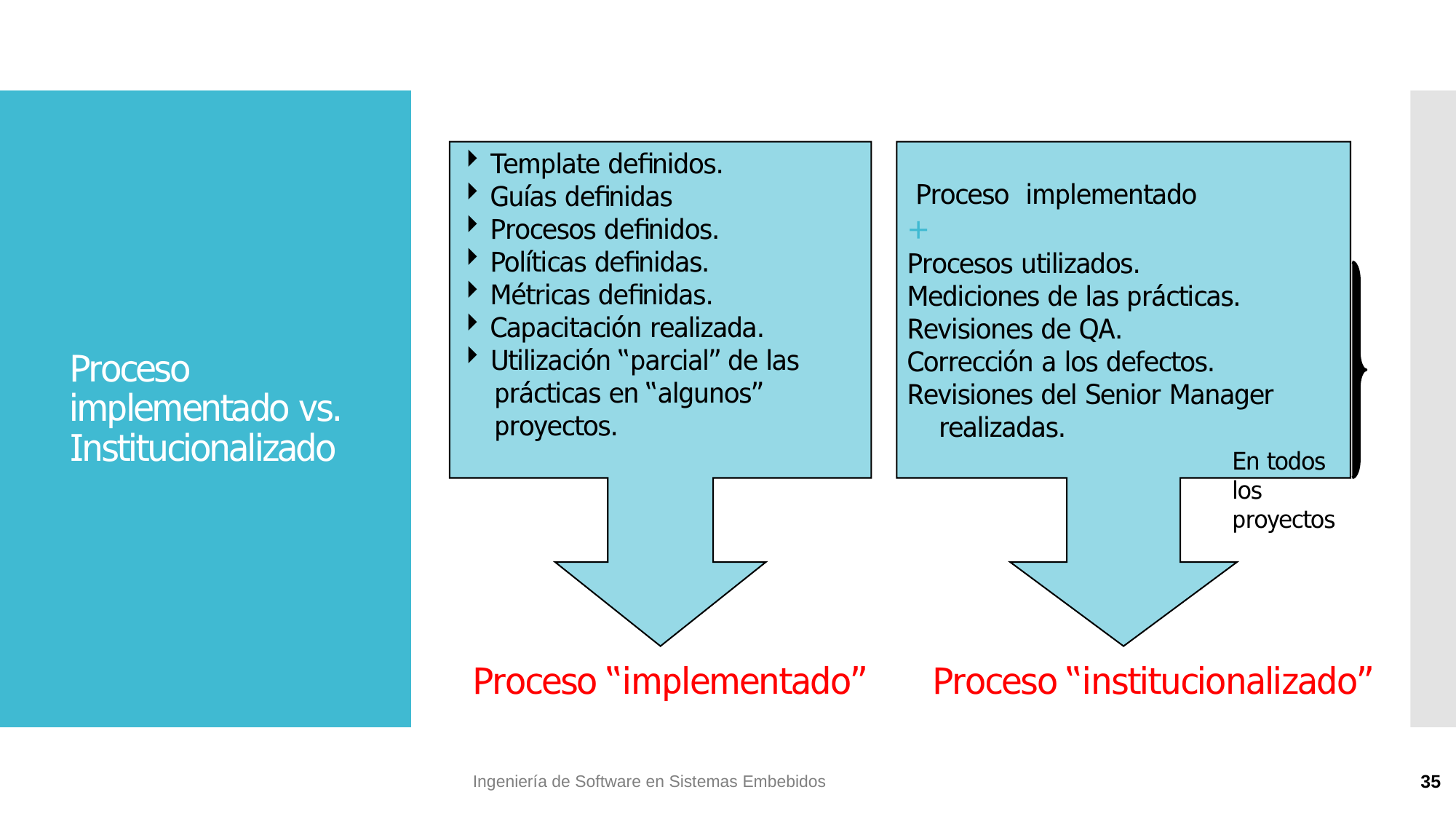

Template definidos.
 Guías definidas
 Procesos definidos.
 Políticas definidas.
 Métricas definidas.
 Capacitación realizada.
 Utilización “parcial” de las
    prácticas en “algunos”
    proyectos.

 Proceso  implementado
+
Procesos utilizados.
Mediciones de las prácticas.
Revisiones de QA.
Corrección a los defectos.
Revisiones del Senior Manager realizadas.

# Proceso implementado vs. Institucionalizado
En todos
los
proyectos
Proceso “implementado”
 Proceso “institucionalizado”
Ingeniería de Software en Sistemas Embebidos
35